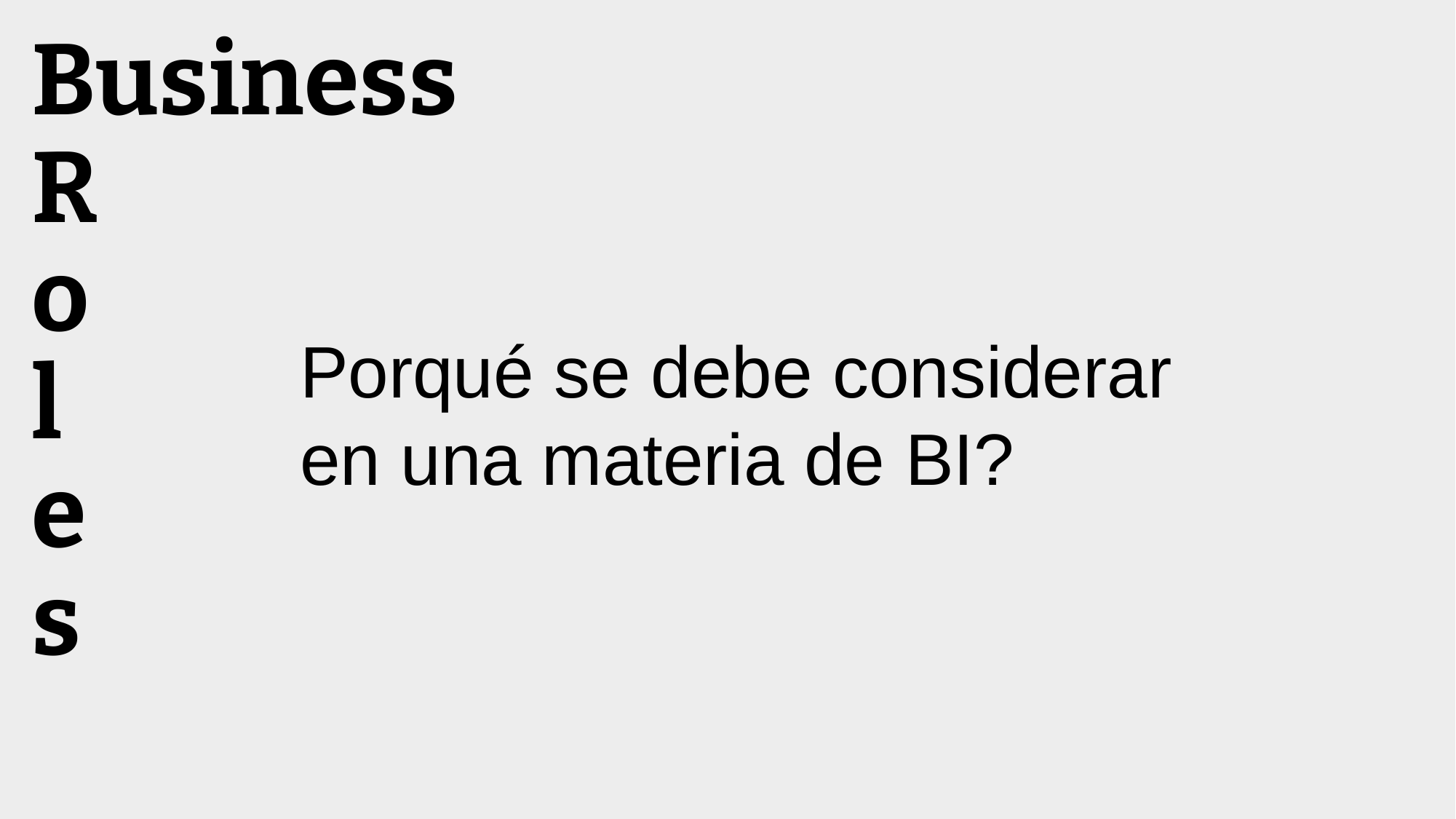

# Business R o l e s
Porqué se debe considerar
en una materia de BI?